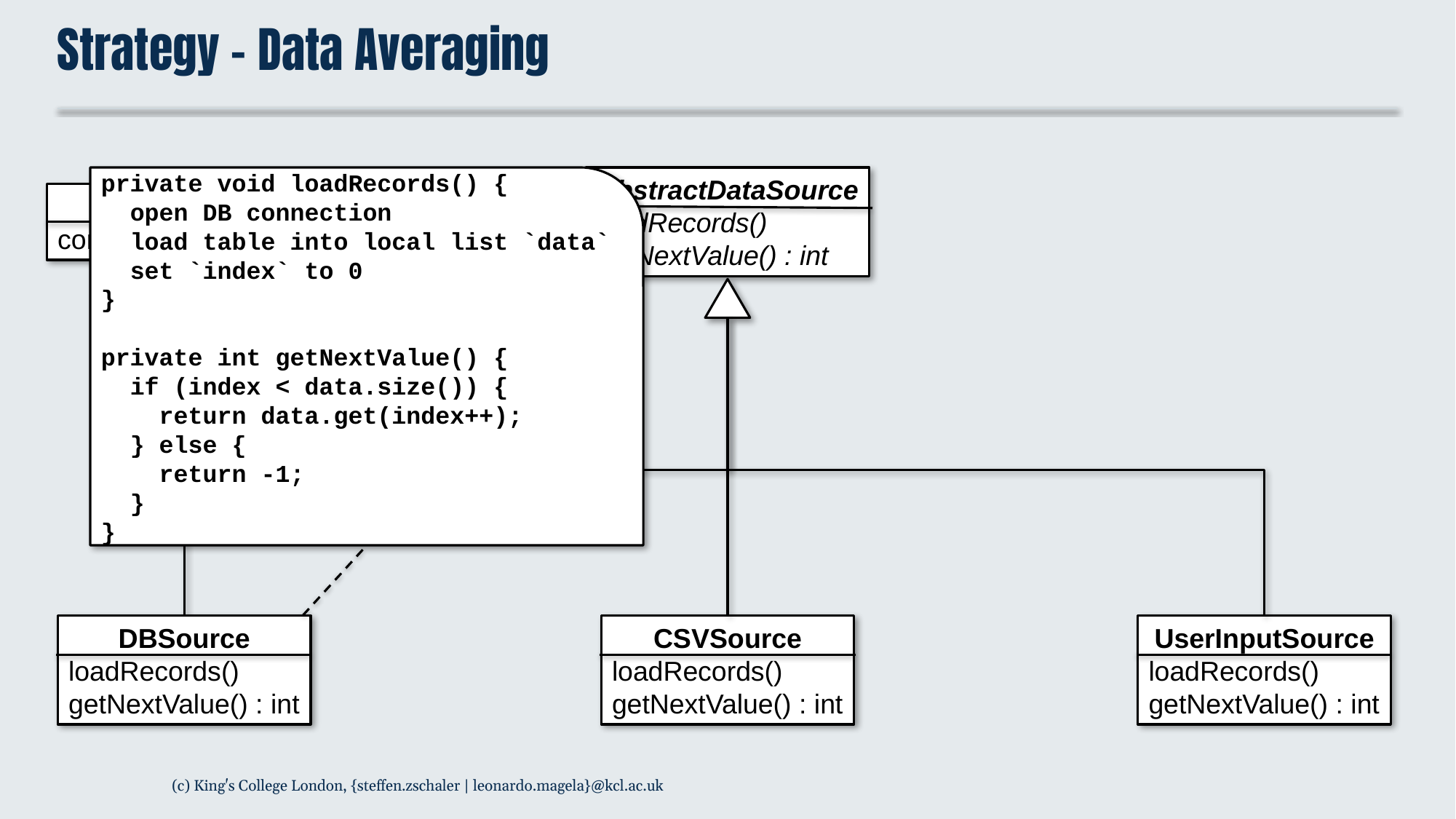

# Strategy – Data Averaging
private void loadRecords() {
  open DB connection
  load table into local list `data`
  set `index` to 0
}

private int getNextValue() {
  if (index < data.size()) {
    return data.get(index++);
  } else {
    return -1;
  }
}
AbstractDataSource
loadRecords()
getNextValue() : int

1
dataSource
Averager
computeAverage() : float
DBSource
loadRecords()
getNextValue() : int
CSVSource
loadRecords()
getNextValue() : int
UserInputSource
loadRecords()
getNextValue() : int

(c) King's College London, {steffen.zschaler | leonardo.magela}@kcl.ac.uk